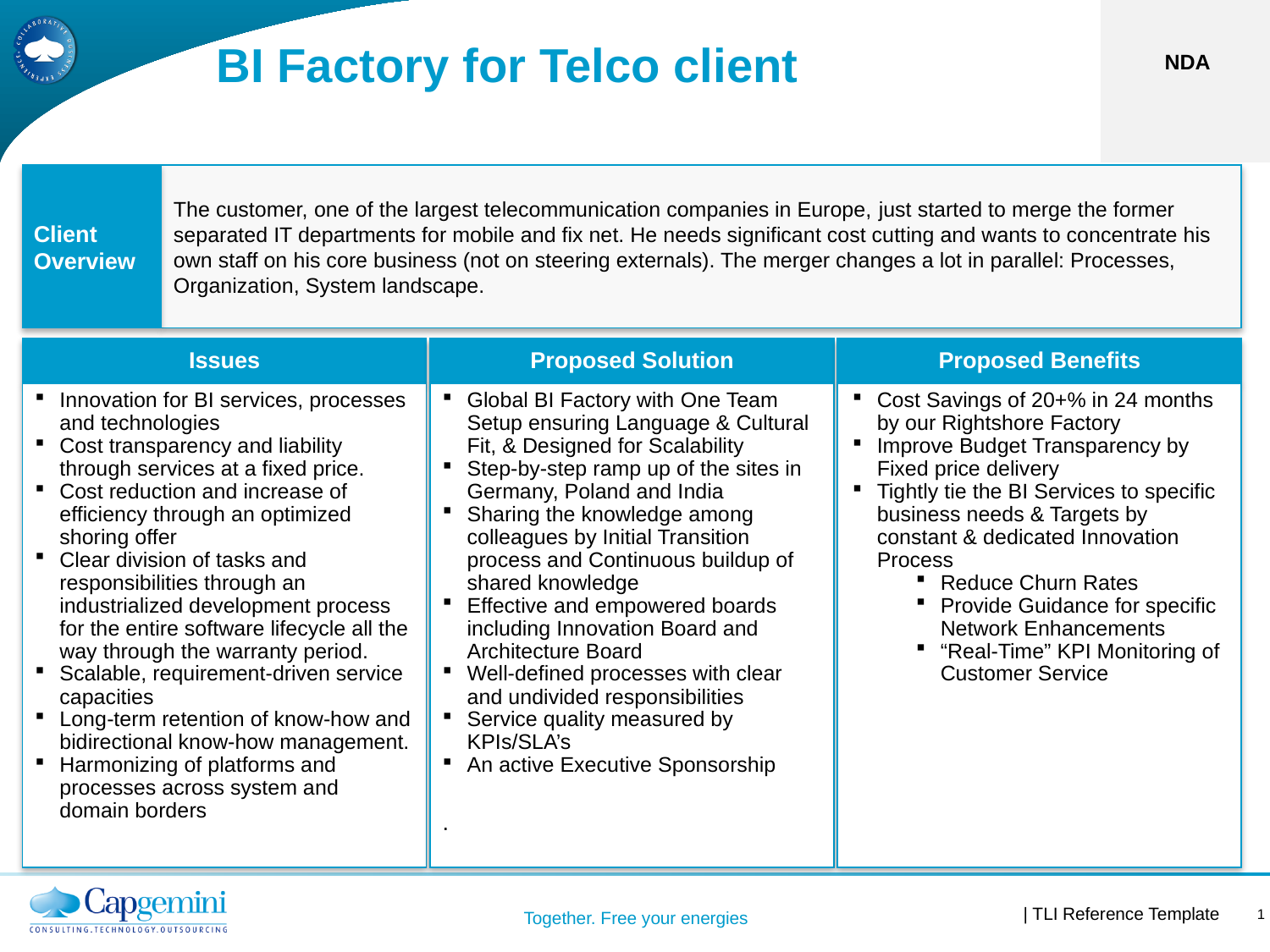

# BI Factory for Telco client
NDA
Client Overview
The customer, one of the largest telecommunication companies in Europe, just started to merge the former separated IT departments for mobile and fix net. He needs significant cost cutting and wants to concentrate his own staff on his core business (not on steering externals). The merger changes a lot in parallel: Processes, Organization, System landscape.
Issues
Proposed Solution
Proposed Benefits
Innovation for BI services, processes and technologies
Cost transparency and liability through services at a fixed price.
Cost reduction and increase of efficiency through an optimized shoring offer
Clear division of tasks and responsibilities through an industrialized development process for the entire software lifecycle all the way through the warranty period.
Scalable, requirement-driven service capacities
Long-term retention of know-how and bidirectional know-how management.
Harmonizing of platforms and processes across system and domain borders
Global BI Factory with One Team Setup ensuring Language & Cultural Fit, & Designed for Scalability
Step-by-step ramp up of the sites in Germany, Poland and India
Sharing the knowledge among colleagues by Initial Transition process and Continuous buildup of shared knowledge
Effective and empowered boards including Innovation Board and Architecture Board
Well-defined processes with clear and undivided responsibilities
Service quality measured by KPIs/SLA’s
An active Executive Sponsorship

.
Cost Savings of 20+% in 24 months
by our Rightshore Factory
Improve Budget Transparency by Fixed price delivery
Tightly tie the BI Services to specific business needs & Targets by constant & dedicated Innovation Process
Reduce Churn Rates
Provide Guidance for specific Network Enhancements
“Real-Time” KPI Monitoring of Customer Service

1